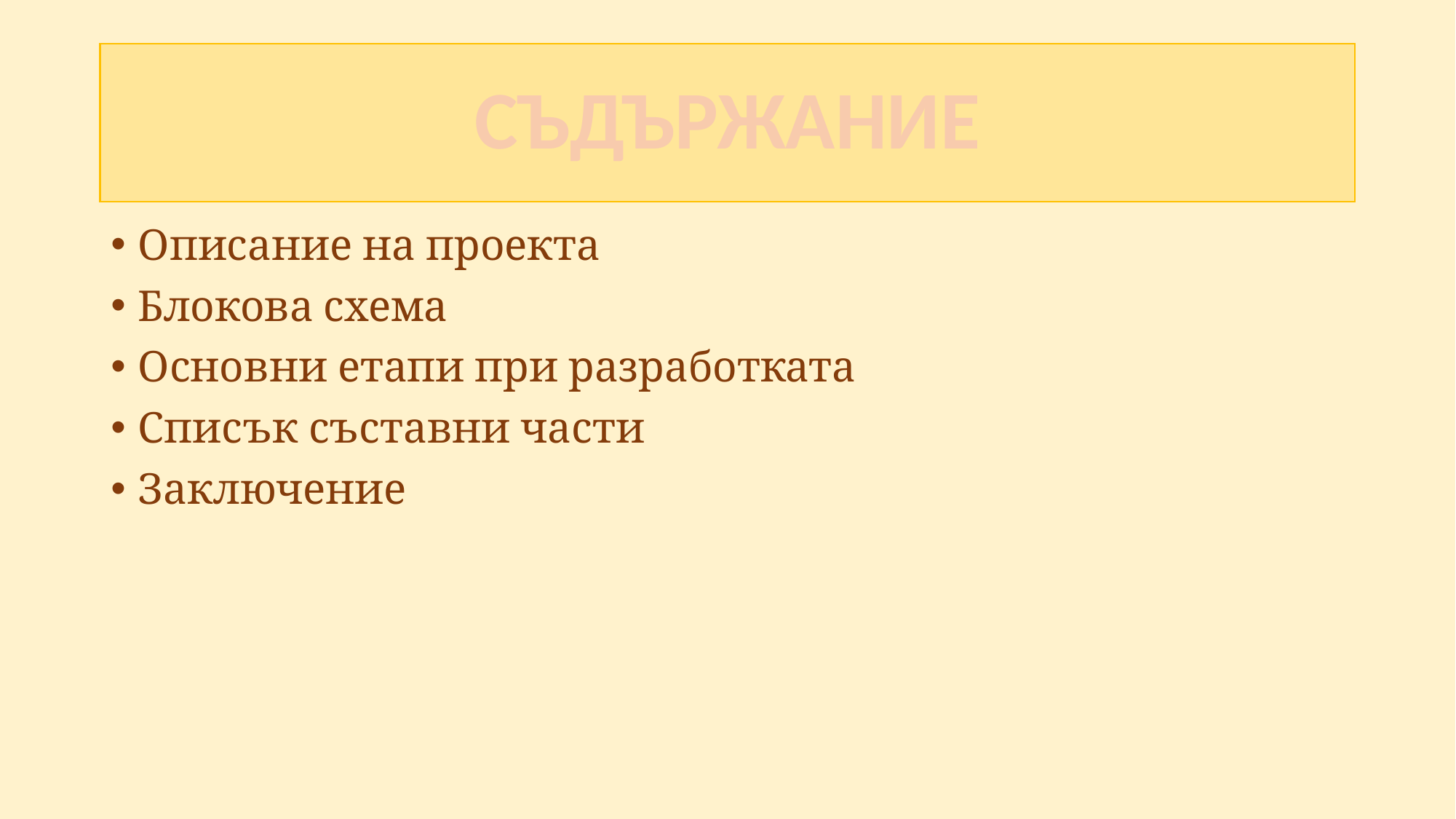

# СЪДЪРЖАНИЕ
Описание на проекта
Блокова схема
Основни етапи при разработката
Списък съставни части
Заключение